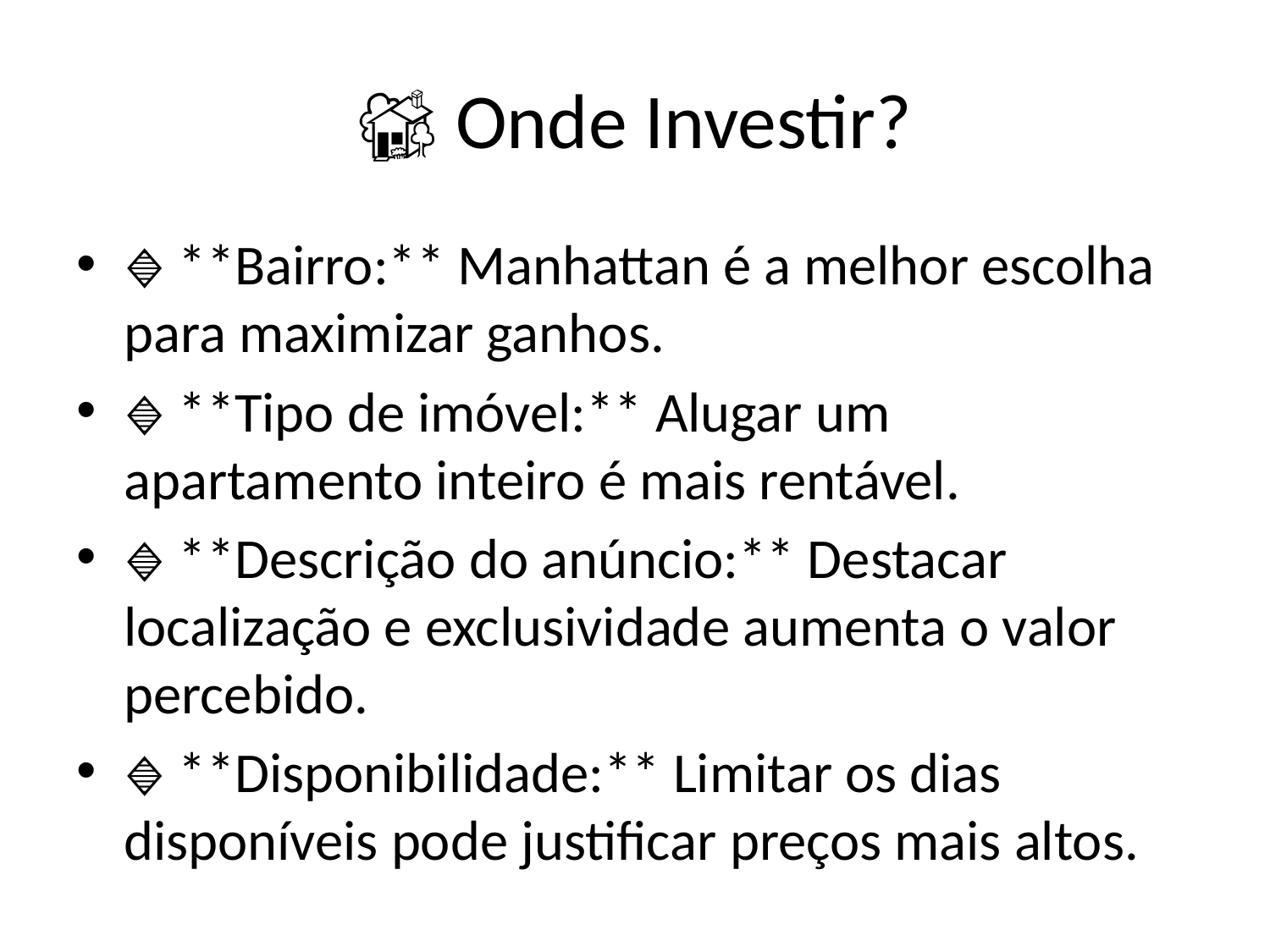

# 🏡 Onde Investir?
🔹 **Bairro:** Manhattan é a melhor escolha para maximizar ganhos.
🔹 **Tipo de imóvel:** Alugar um apartamento inteiro é mais rentável.
🔹 **Descrição do anúncio:** Destacar localização e exclusividade aumenta o valor percebido.
🔹 **Disponibilidade:** Limitar os dias disponíveis pode justificar preços mais altos.